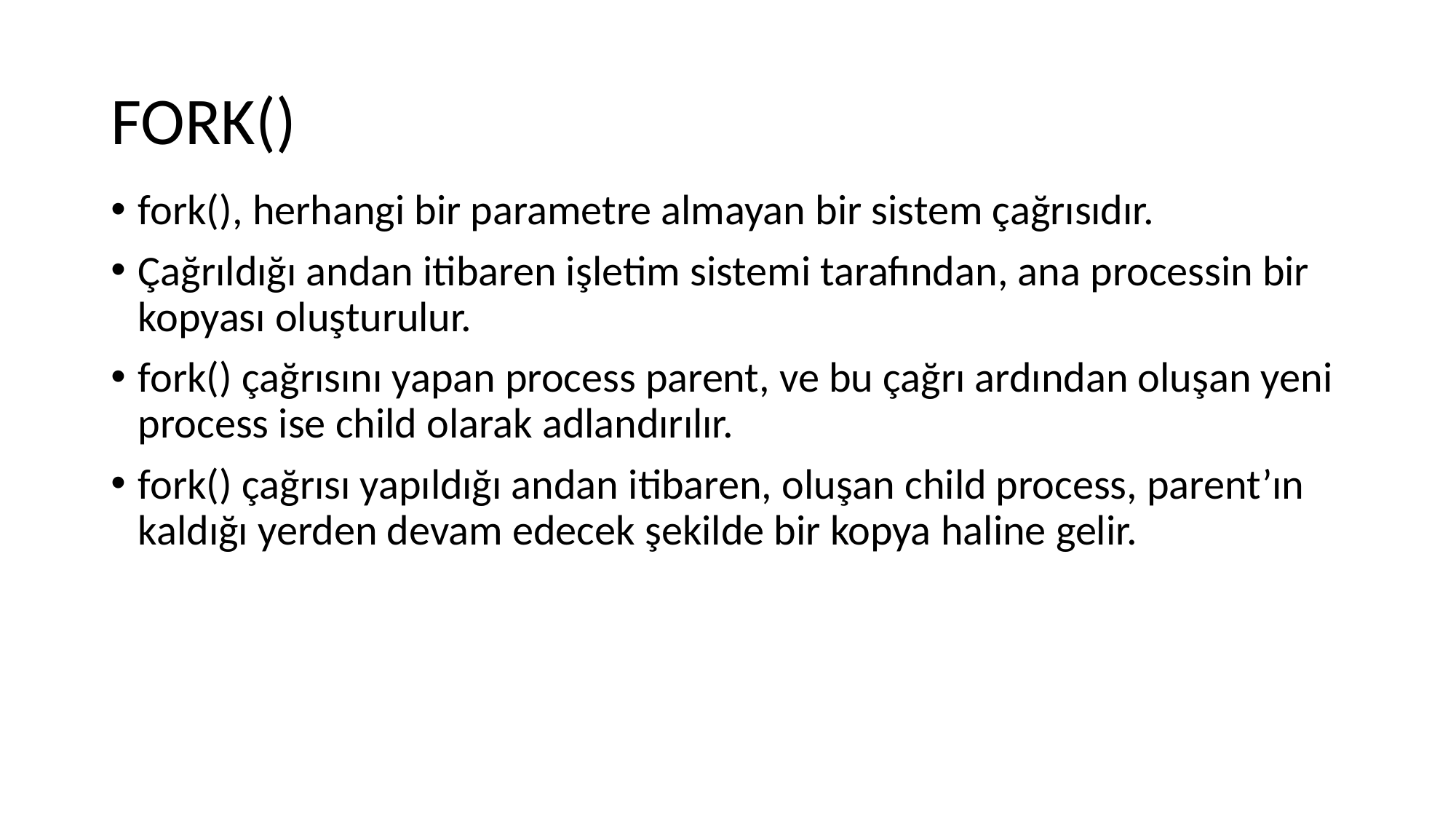

# FORK()
fork(), herhangi bir parametre almayan bir sistem çağrısıdır.
Çağrıldığı andan itibaren işletim sistemi tarafından, ana processin bir kopyası oluşturulur.
fork() çağrısını yapan process parent, ve bu çağrı ardından oluşan yeni process ise child olarak adlandırılır.
fork() çağrısı yapıldığı andan itibaren, oluşan child process, parent’ın kaldığı yerden devam edecek şekilde bir kopya haline gelir.